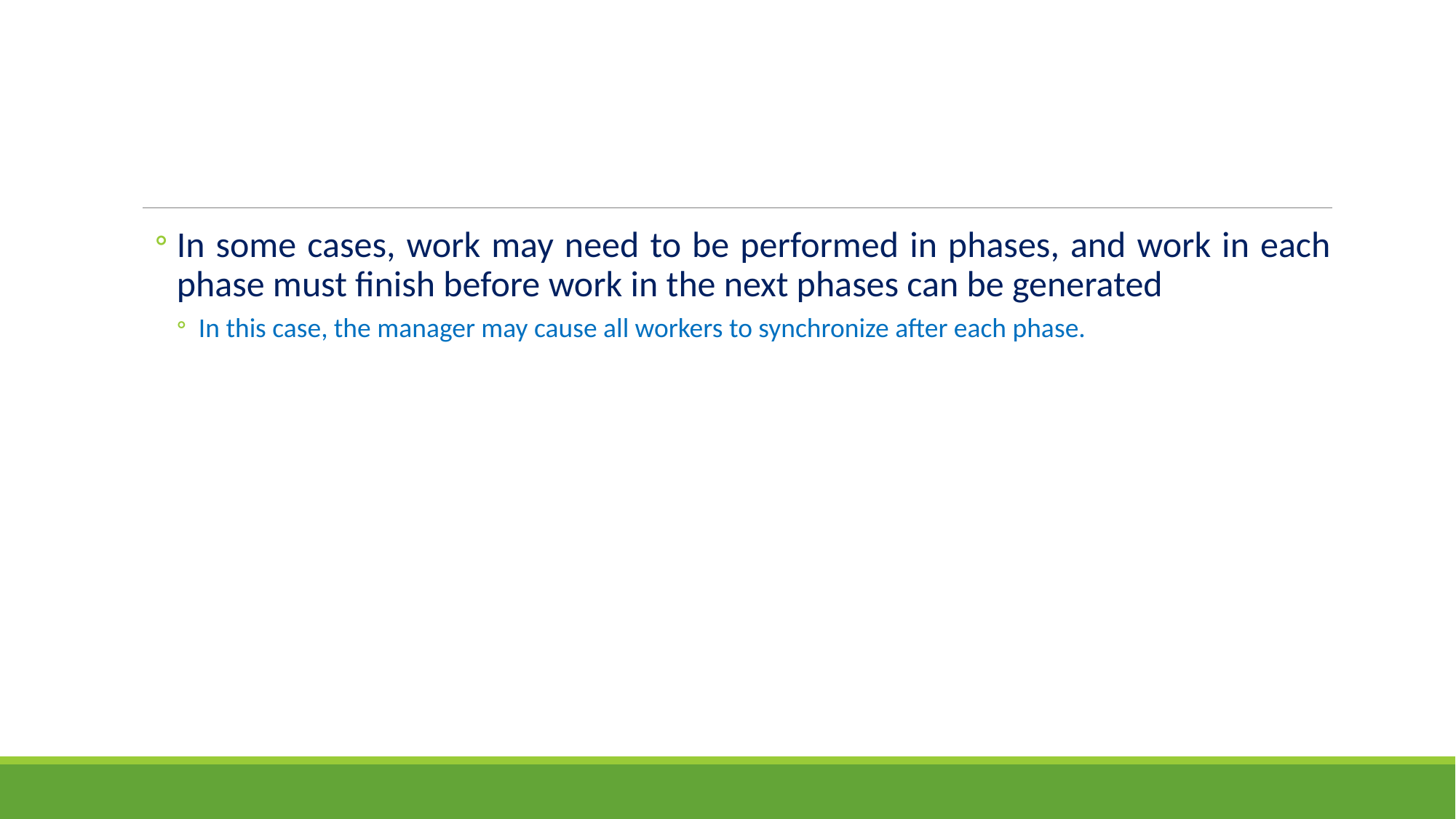

#
In some cases, work may need to be performed in phases, and work in each phase must finish before work in the next phases can be generated
In this case, the manager may cause all workers to synchronize after each phase.